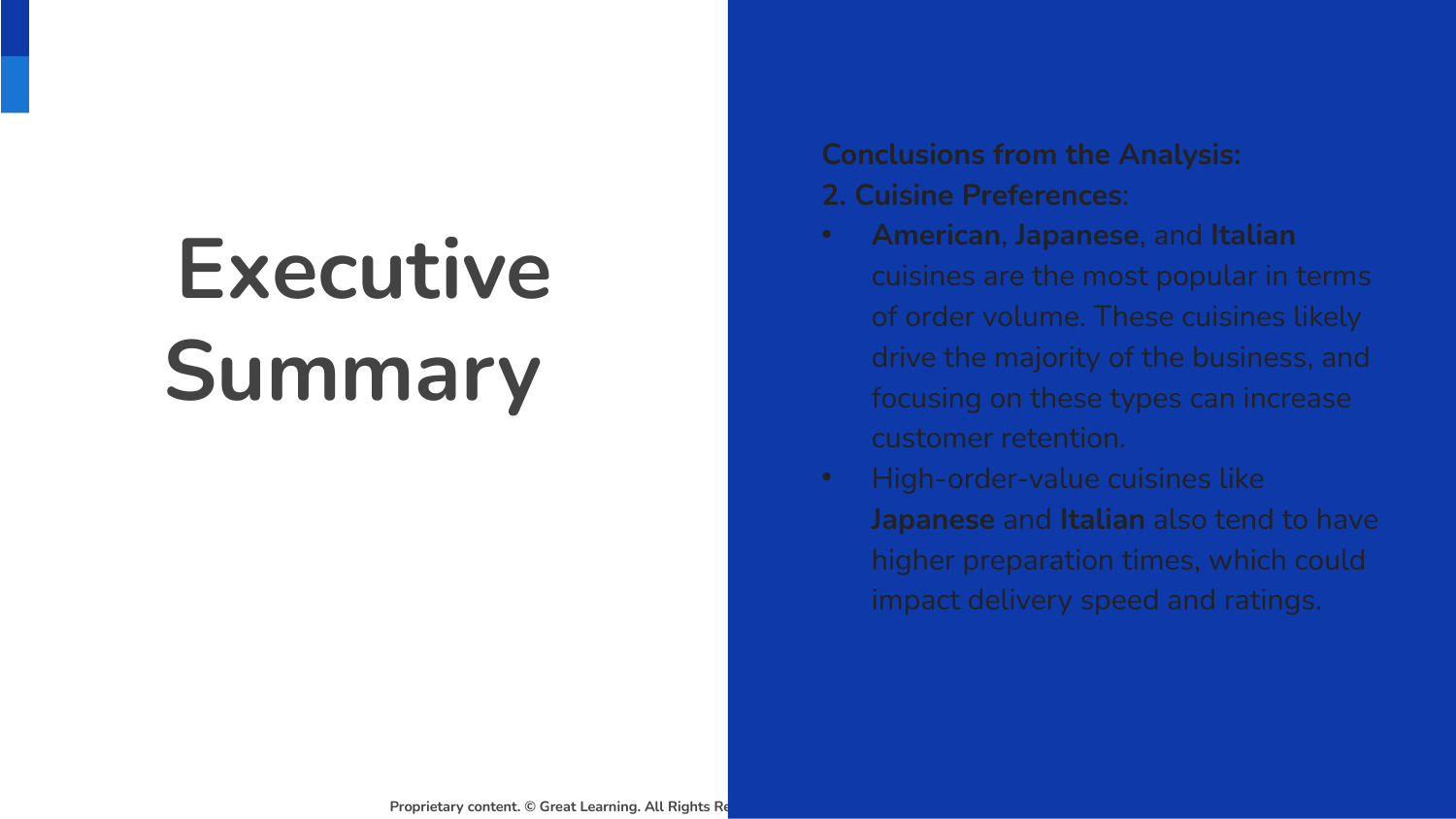

Conclusions from the Analysis:
2. Cuisine Preferences:
American, Japanese, and Italian cuisines are the most popular in terms of order volume. These cuisines likely drive the majority of the business, and focusing on these types can increase customer retention.
High-order-value cuisines like Japanese and Italian also tend to have higher preparation times, which could impact delivery speed and ratings.

# Executive Summary